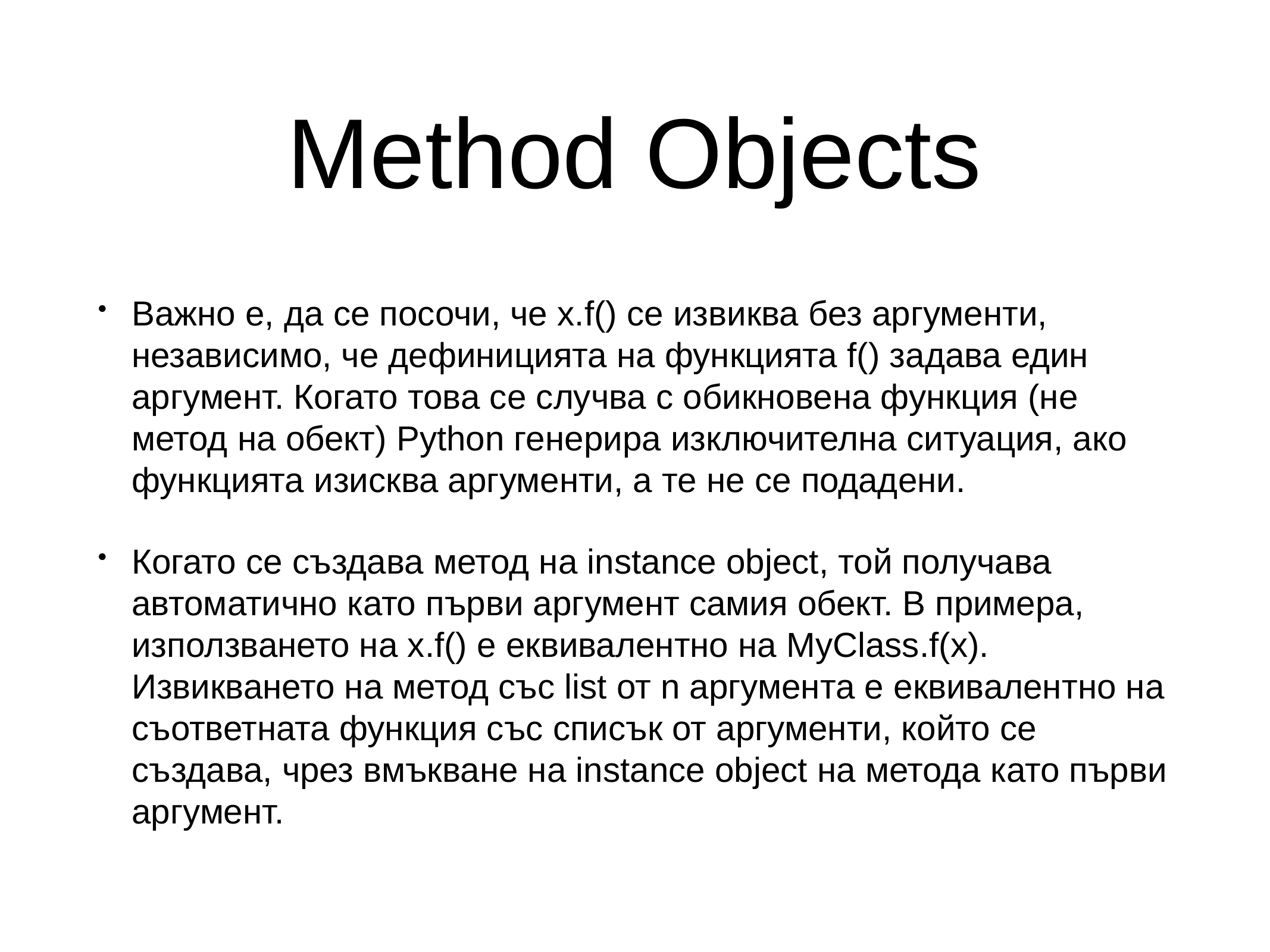

# Method Objects
Важно е, да се посочи, че x.f() се извиква без аргументи, независимо, че дефиницията на функцията f() задава един аргумент. Когато това се случва с обикновена функция (не метод на обект) Python генерира изключителна ситуация, ако функцията изисква аргументи, а те не се подадени.
Когато се създава метод на instance object, той получава автоматично като първи аргумент самия обект. В примера, използването на x.f() е еквивалентно на MyClass.f(x). Извикването на метод със list от n аргумента е еквивалентно на съответната функция със списък от аргументи, който се създава, чрез вмъкване на instance object на метода като първи аргумент.